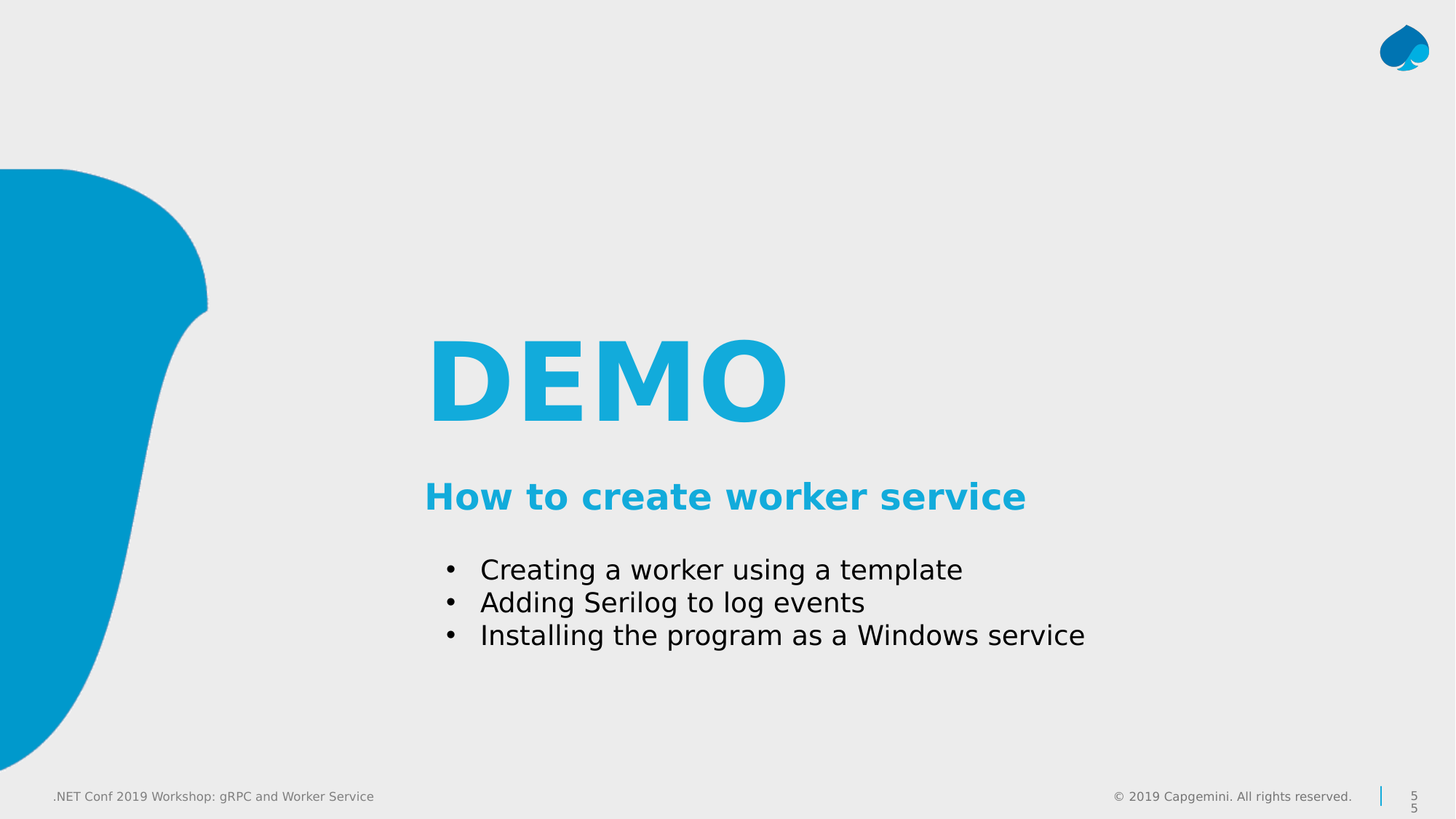

#

DEMO
How to create worker service
Creating a worker using a template
Adding Serilog to log events
Installing the program as a Windows service
© 2019 Capgemini. All rights reserved.
55